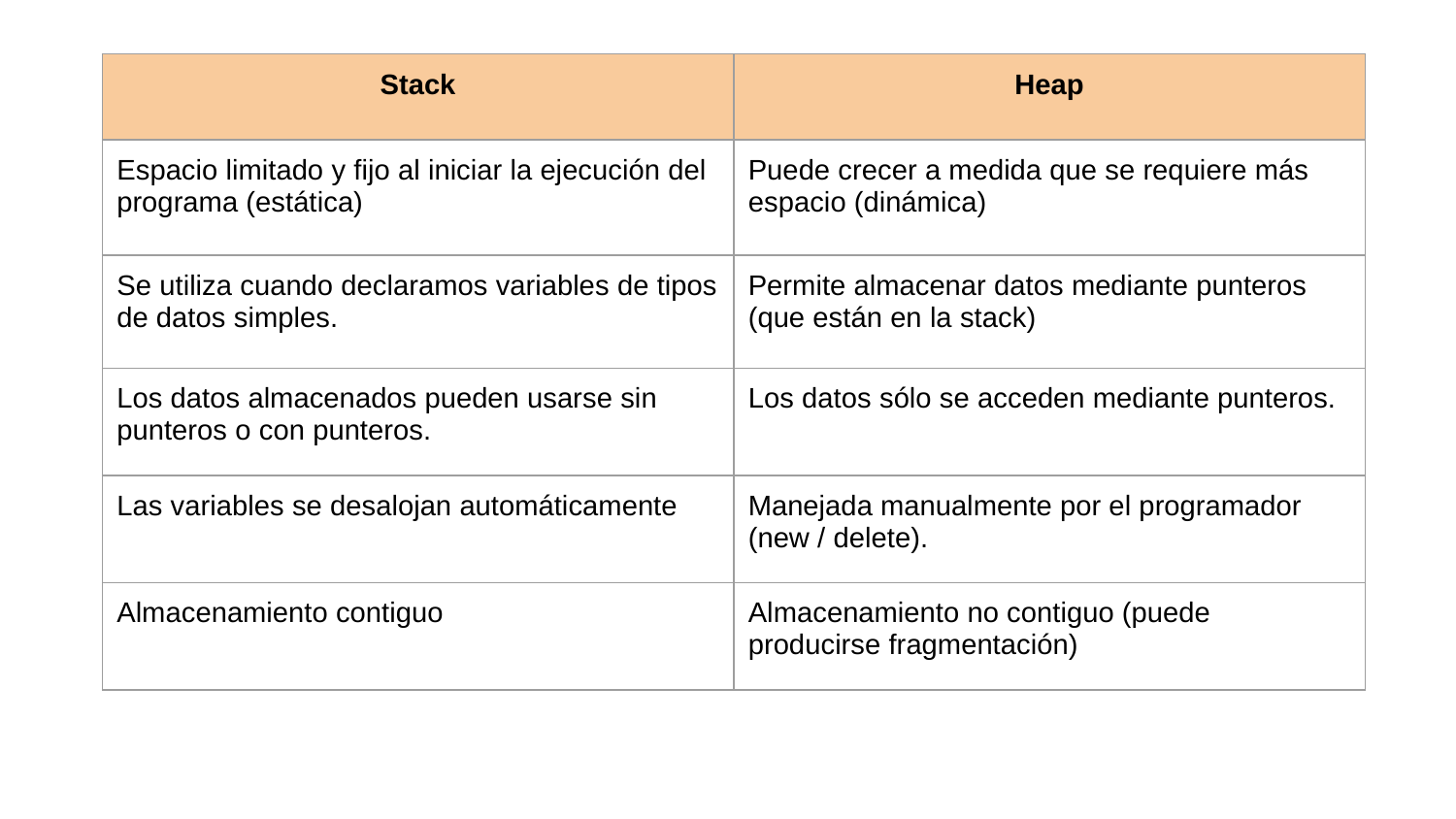

| Stack | Heap |
| --- | --- |
| Espacio limitado y fijo al iniciar la ejecución del programa (estática) | Puede crecer a medida que se requiere más espacio (dinámica) |
| Se utiliza cuando declaramos variables de tipos de datos simples. | Permite almacenar datos mediante punteros (que están en la stack) |
| Los datos almacenados pueden usarse sin punteros o con punteros. | Los datos sólo se acceden mediante punteros. |
| Las variables se desalojan automáticamente | Manejada manualmente por el programador (new / delete). |
| Almacenamiento contiguo | Almacenamiento no contiguo (puede producirse fragmentación) |